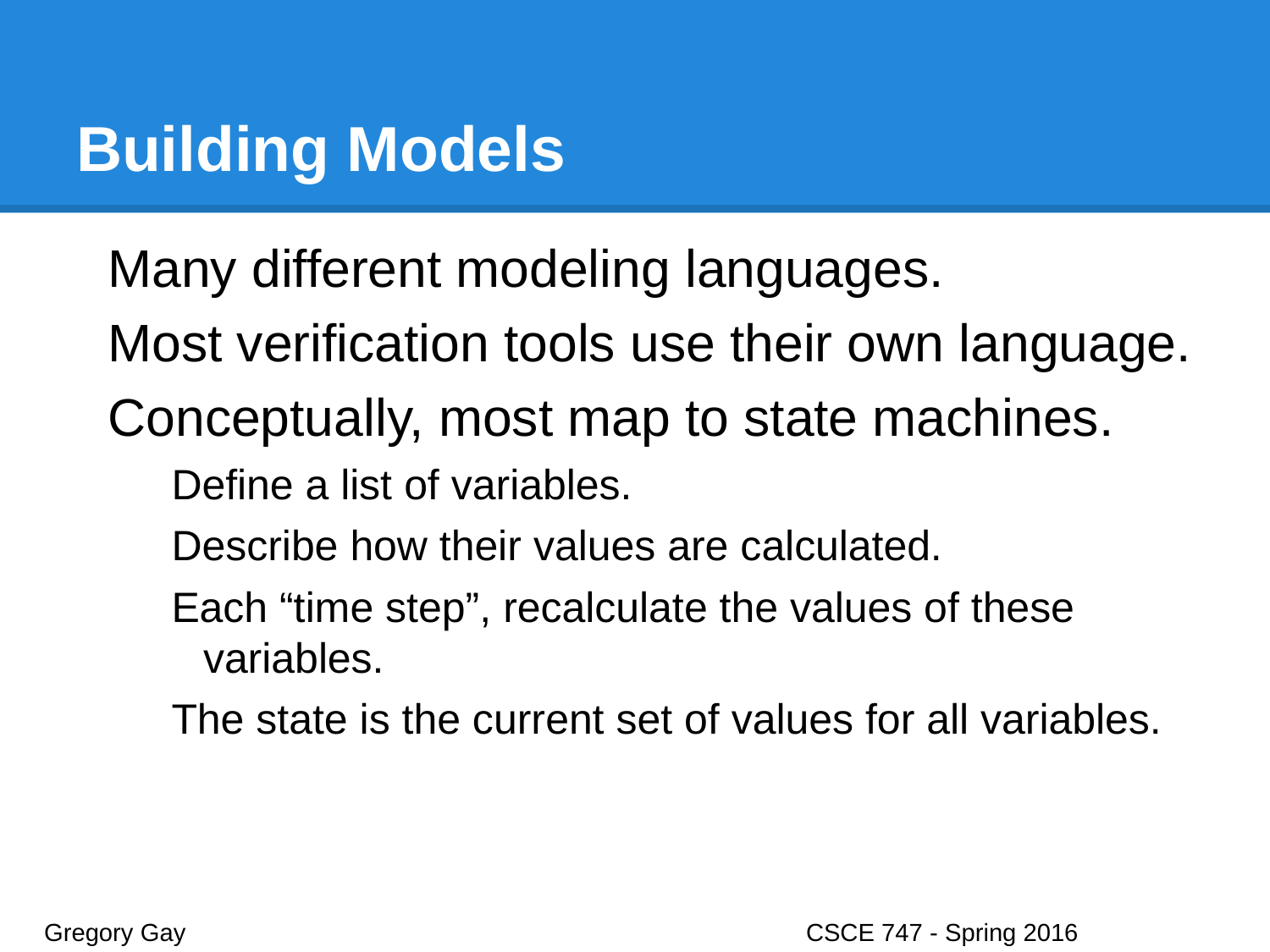

# Building Models
Many different modeling languages.
Most verification tools use their own language.
Conceptually, most map to state machines.
Define a list of variables.
Describe how their values are calculated.
Each “time step”, recalculate the values of these variables.
The state is the current set of values for all variables.

Gregory Gay					CSCE 747 - Spring 2016							18